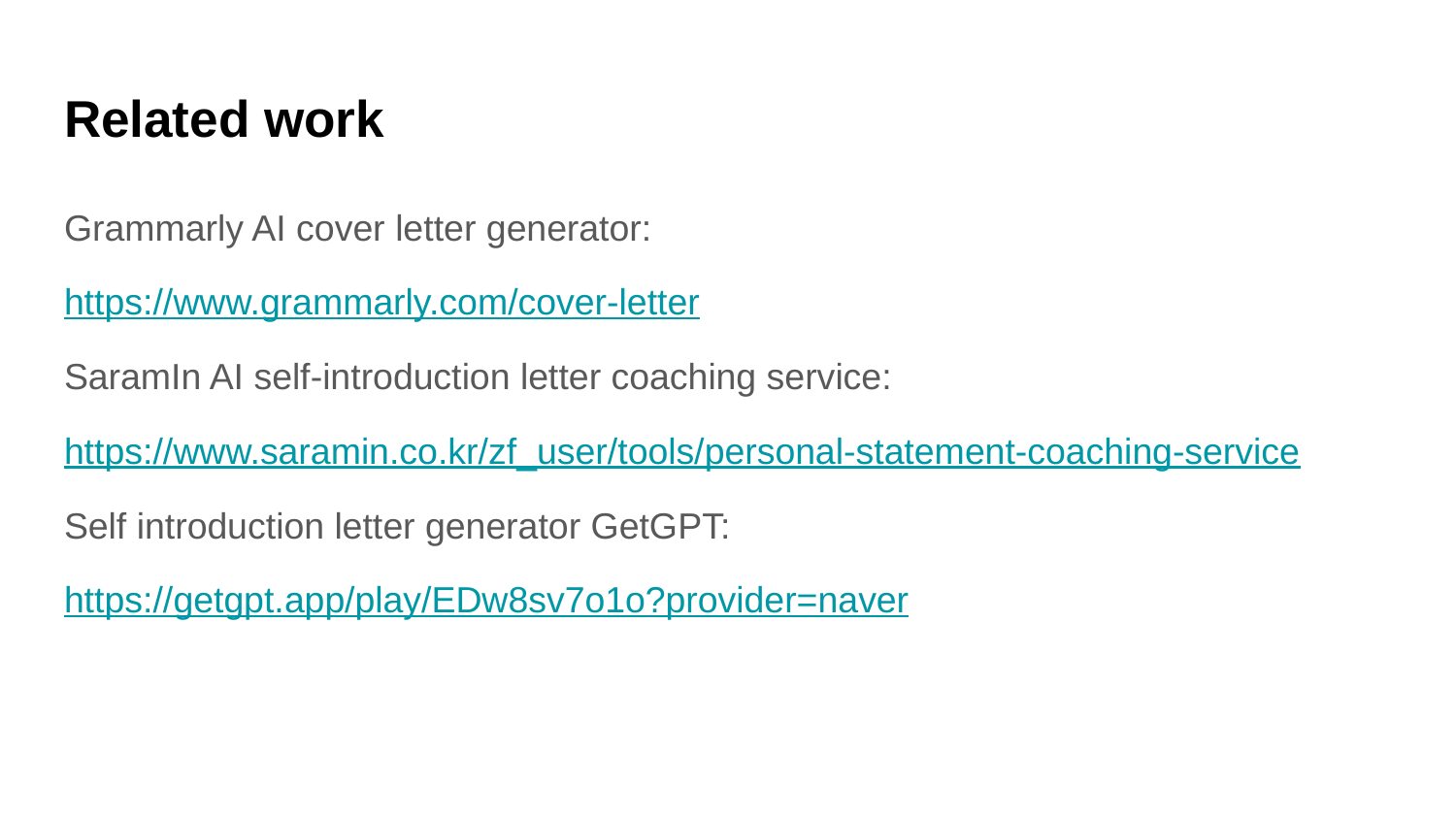

# Related work
Grammarly AI cover letter generator:
https://www.grammarly.com/cover-letter
SaramIn AI self-introduction letter coaching service:
https://www.saramin.co.kr/zf_user/tools/personal-statement-coaching-service
Self introduction letter generator GetGPT:
https://getgpt.app/play/EDw8sv7o1o?provider=naver